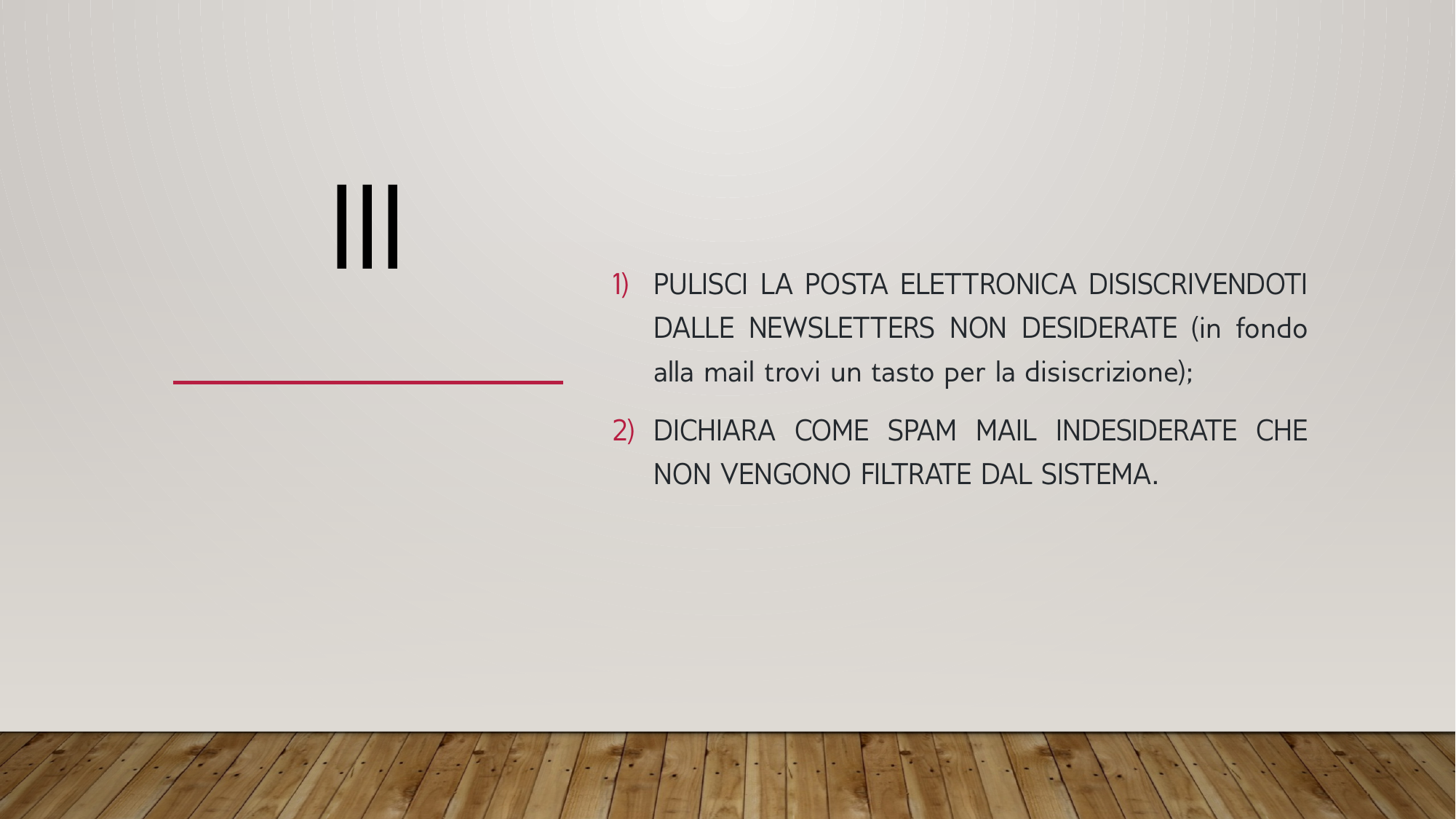

# iii
PULISCI LA POSTA ELETTRONICA DISISCRIVENDOTI DALLE NEWSLETTERS NON DESIDERATE (in fondo alla mail trovi un tasto per la disiscrizione);
DICHIARA COME SPAM MAIL INDESIDERATE CHE NON VENGONO FILTRATE DAL SISTEMA.